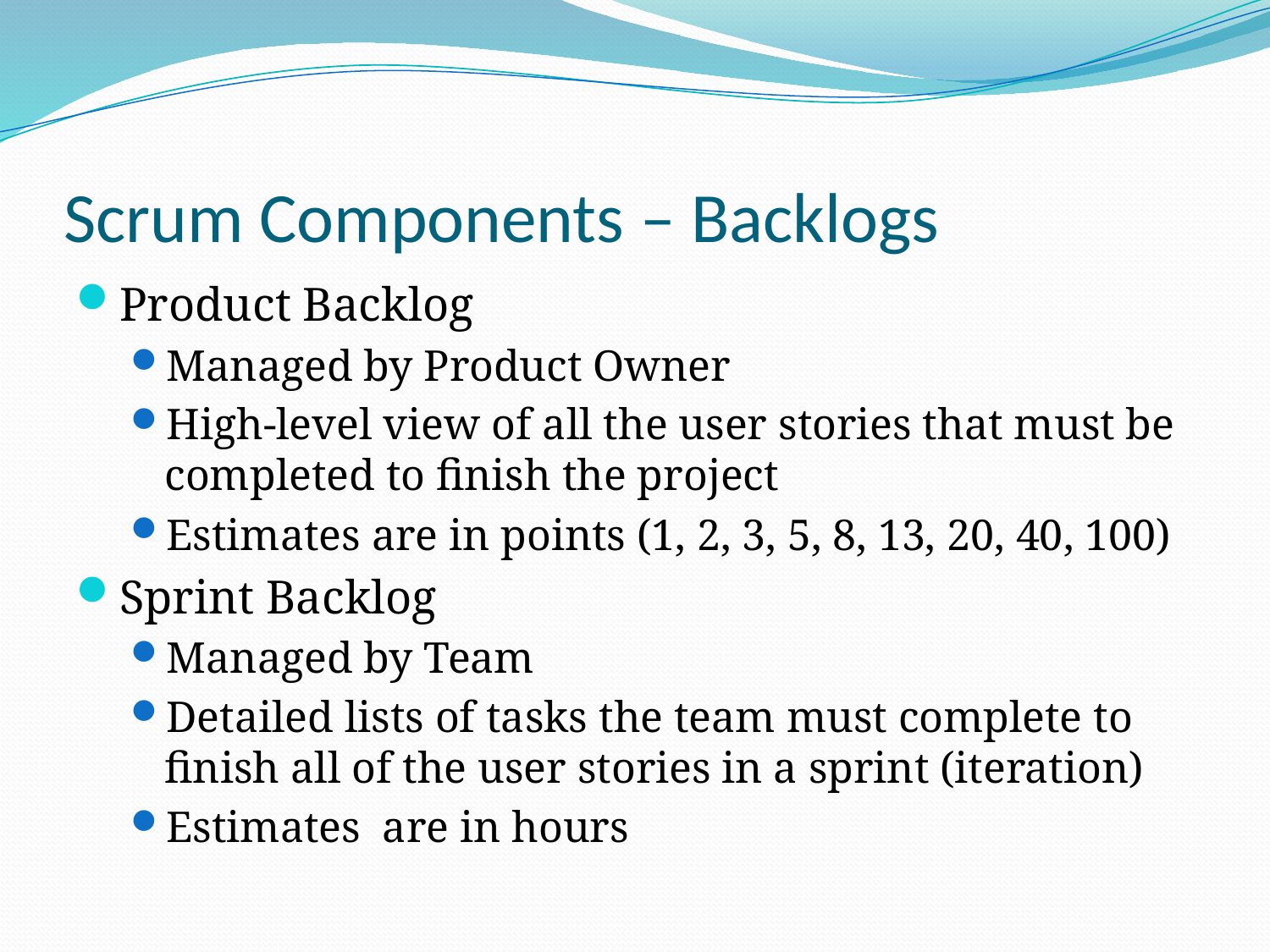

# Scrum Components – Backlogs
Product Backlog
Managed by Product Owner
High-level view of all the user stories that must be completed to finish the project
Estimates are in points (1, 2, 3, 5, 8, 13, 20, 40, 100)
Sprint Backlog
Managed by Team
Detailed lists of tasks the team must complete to finish all of the user stories in a sprint (iteration)
Estimates  are in hours